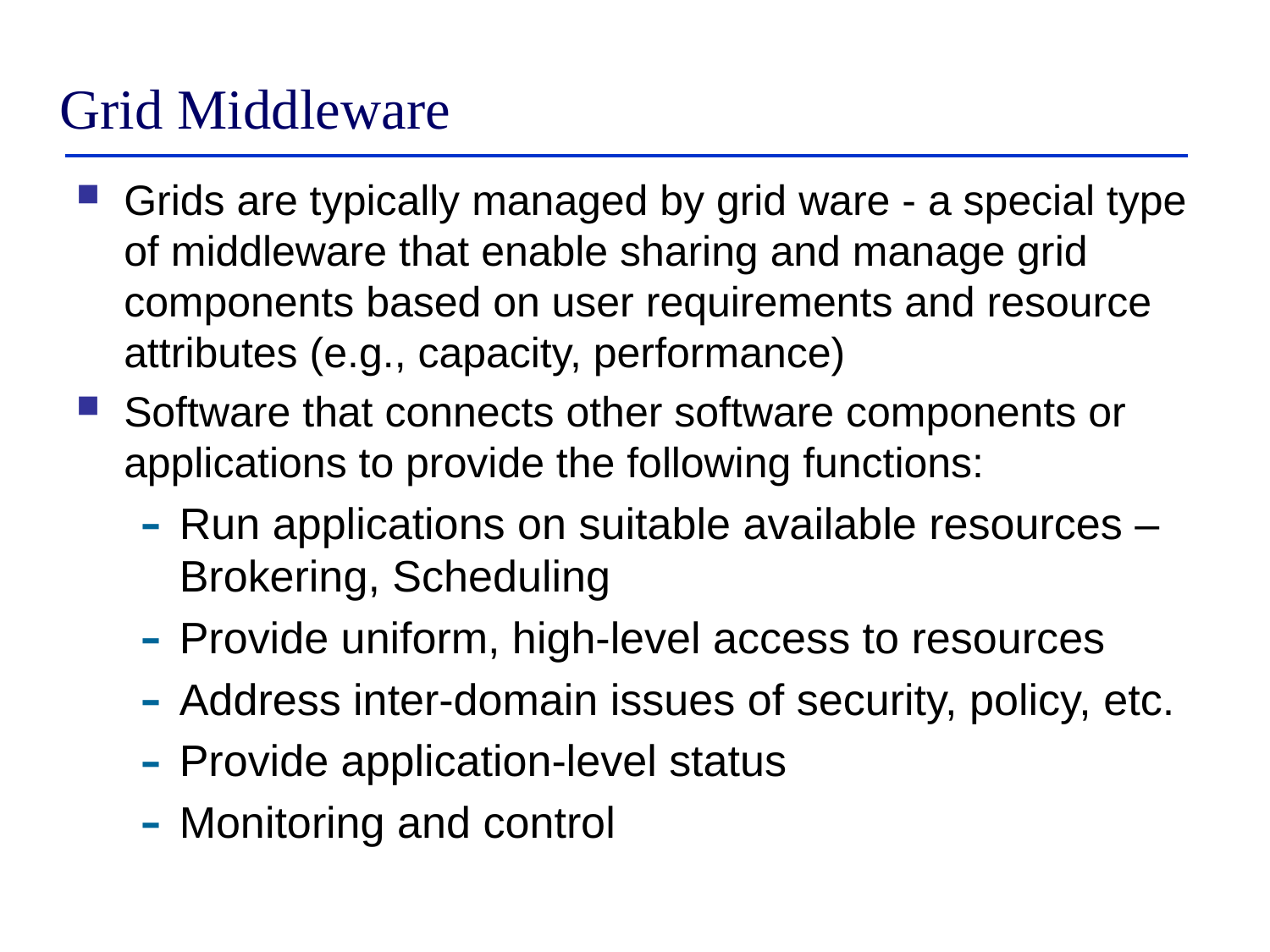

Grid Middleware
Grids are typically managed by grid ware - a special type of middleware that enable sharing and manage grid components based on user requirements and resource attributes (e.g., capacity, performance)
Software that connects other software components or applications to provide the following functions:
Run applications on suitable available resources – Brokering, Scheduling
Provide uniform, high-level access to resources
Address inter-domain issues of security, policy, etc.
Provide application-level status
Monitoring and control